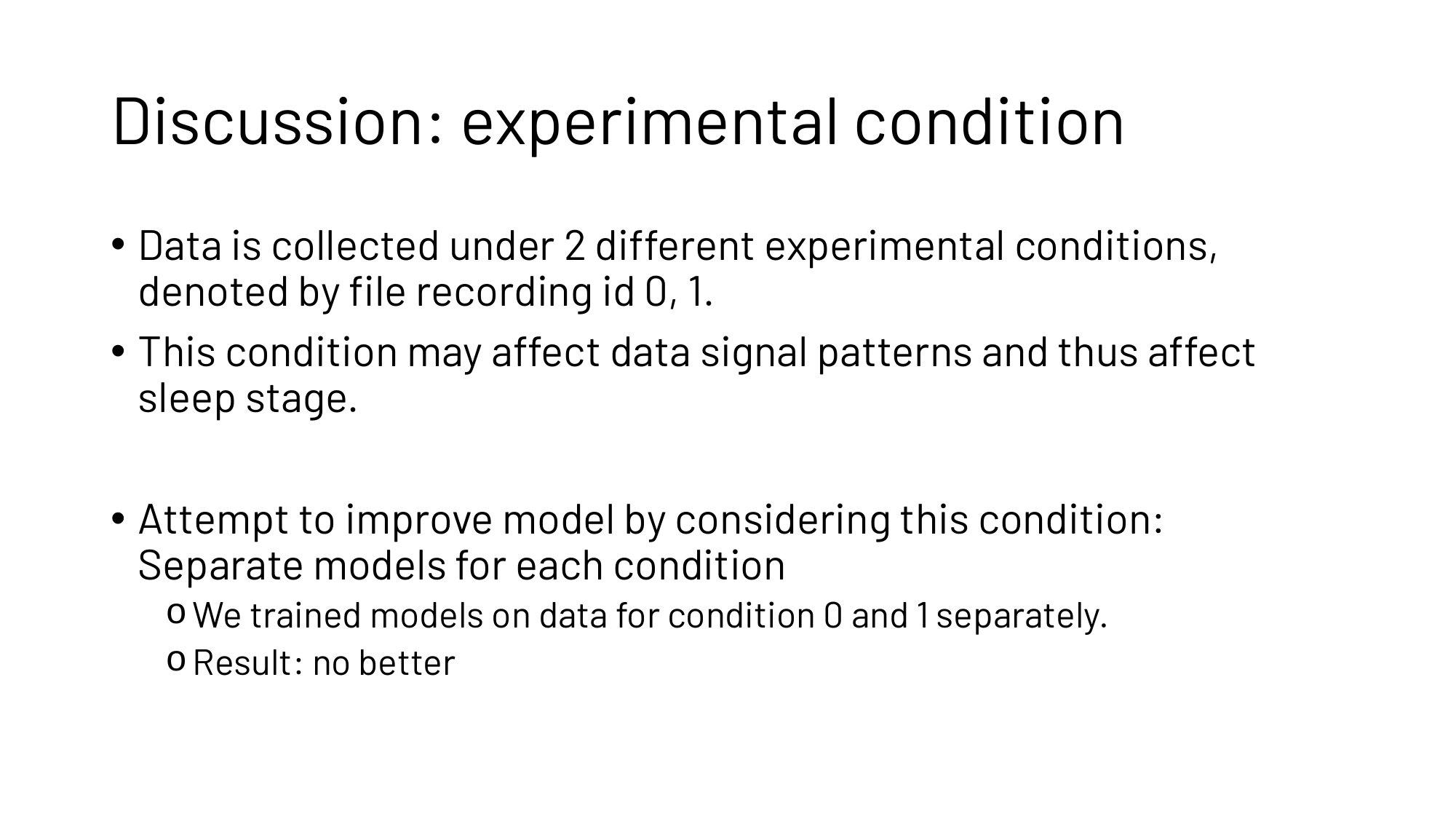

# Discussion: experimental condition
Data is collected under 2 different experimental conditions, denoted by file recording id 0, 1.
This condition may affect data signal patterns and thus affect sleep stage.

Attempt to improve model by considering this condition: Separate models for each condition
We trained models on data for condition 0 and 1 separately.
Result: no better